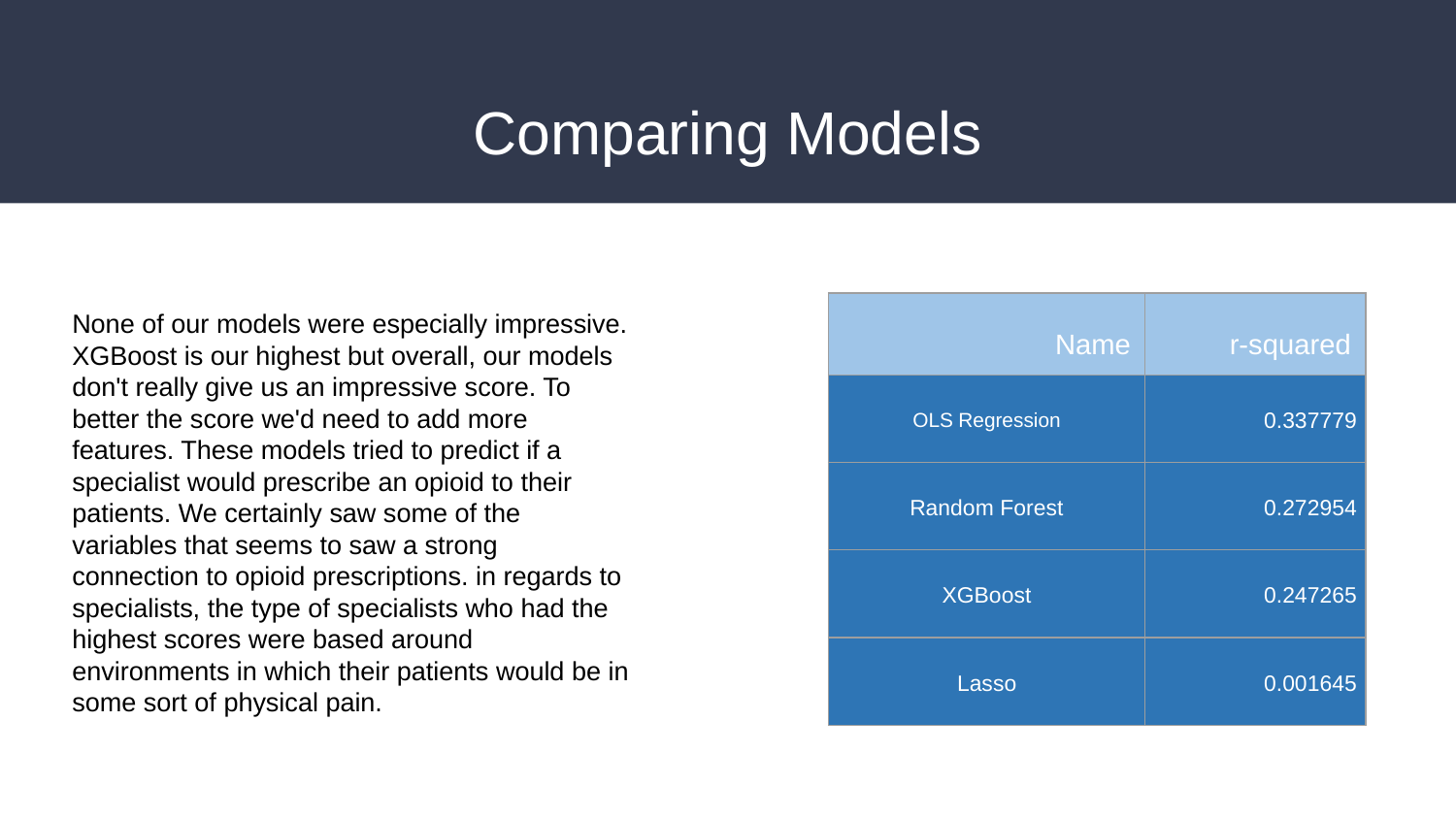

# Comparing Models
None of our models were especially impressive. XGBoost is our highest but overall, our models don't really give us an impressive score. To better the score we'd need to add more features. These models tried to predict if a specialist would prescribe an opioid to their patients. We certainly saw some of the variables that seems to saw a strong connection to opioid prescriptions. in regards to specialists, the type of specialists who had the highest scores were based around environments in which their patients would be in some sort of physical pain.
| Name | r-squared |
| --- | --- |
| OLS Regression | 0.337779 |
| Random Forest | 0.272954 |
| XGBoost | 0.247265 |
| Lasso | 0.001645 |